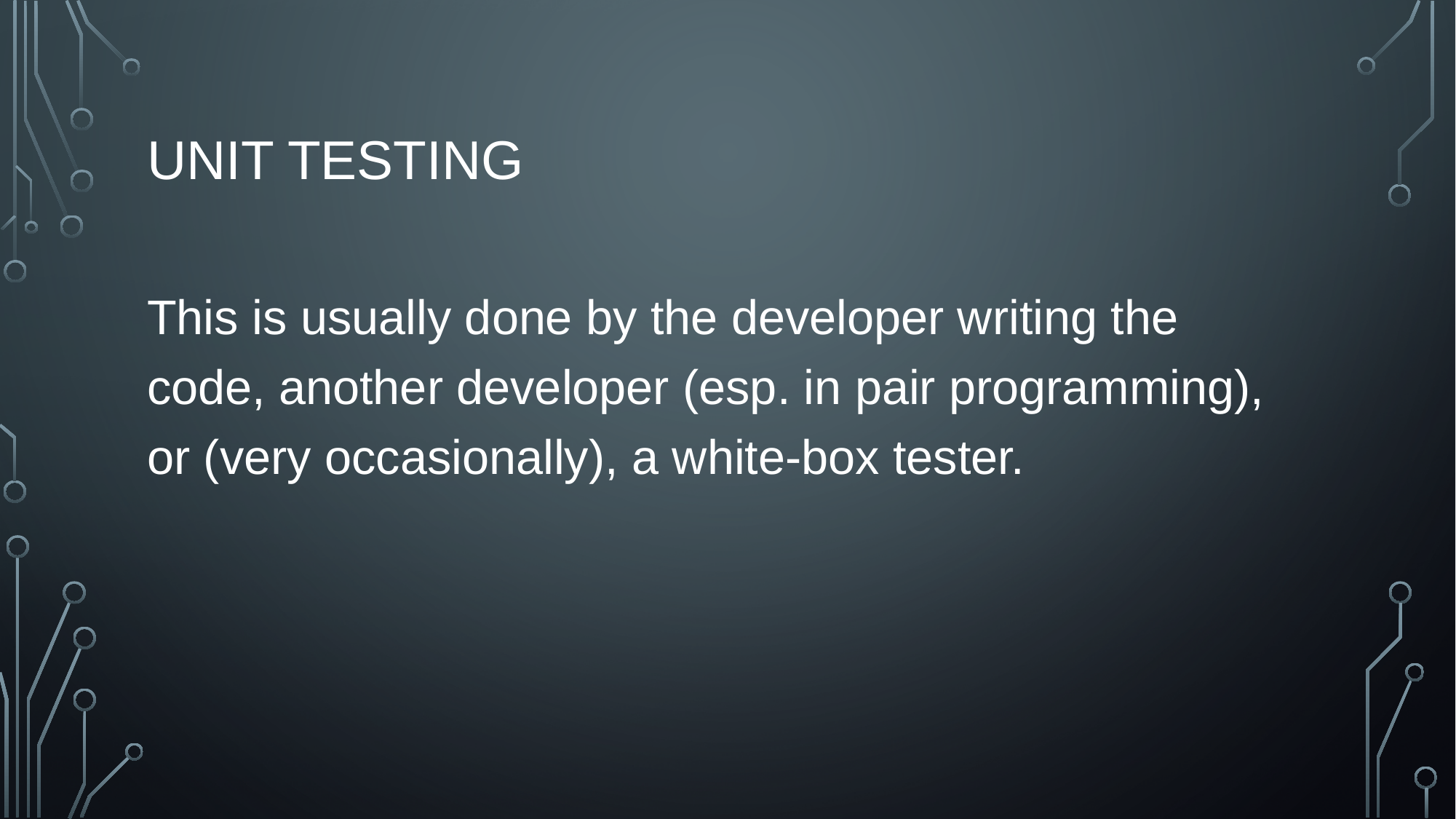

# Unit testing
This is usually done by the developer writing the code, another developer (esp. in pair programming), or (very occasionally), a white-box tester.